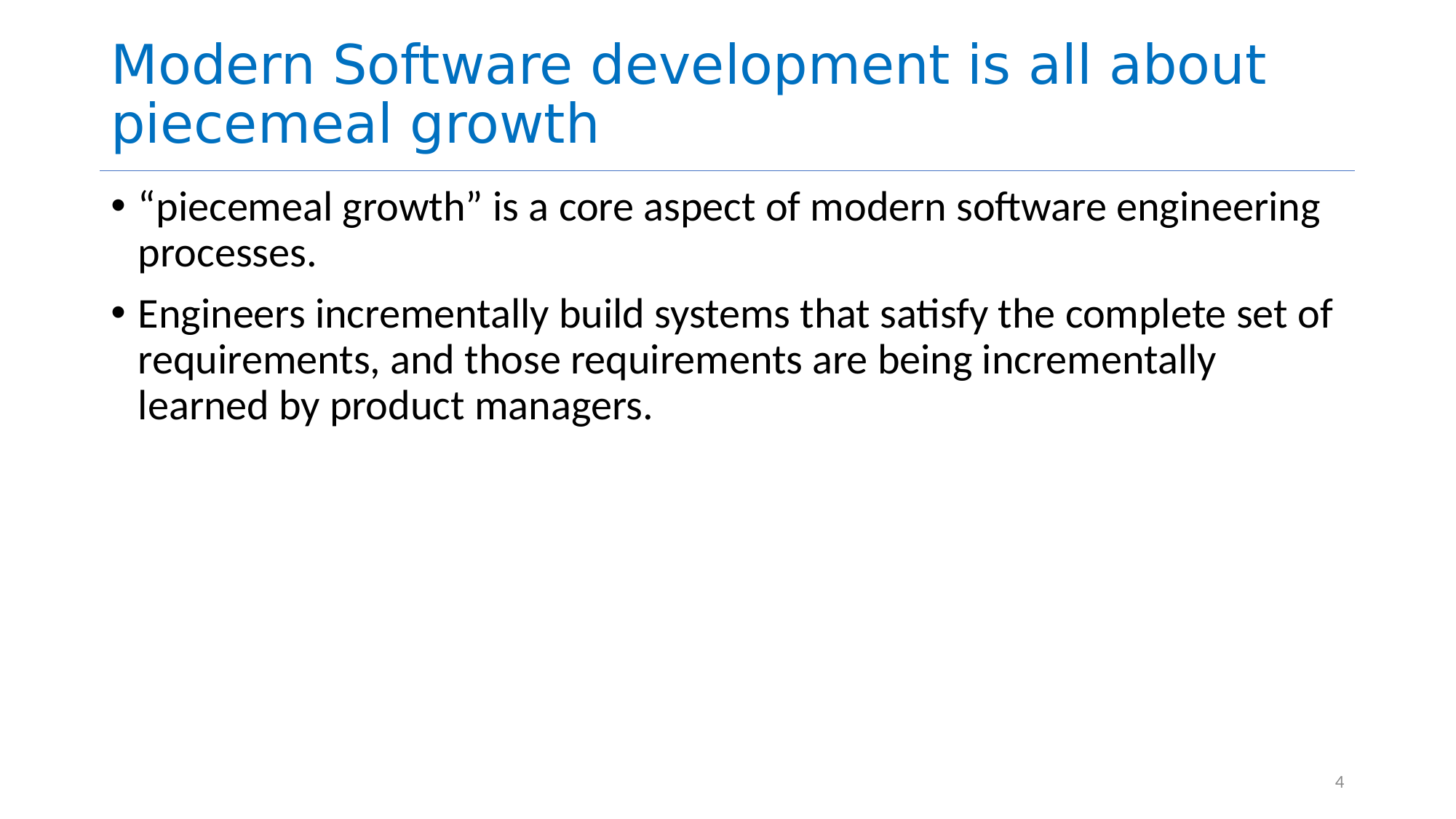

# Modern Software development is all about piecemeal growth
“piecemeal growth” is a core aspect of modern software engineering processes.
Engineers incrementally build systems that satisfy the complete set of requirements, and those requirements are being incrementally learned by product managers.

4